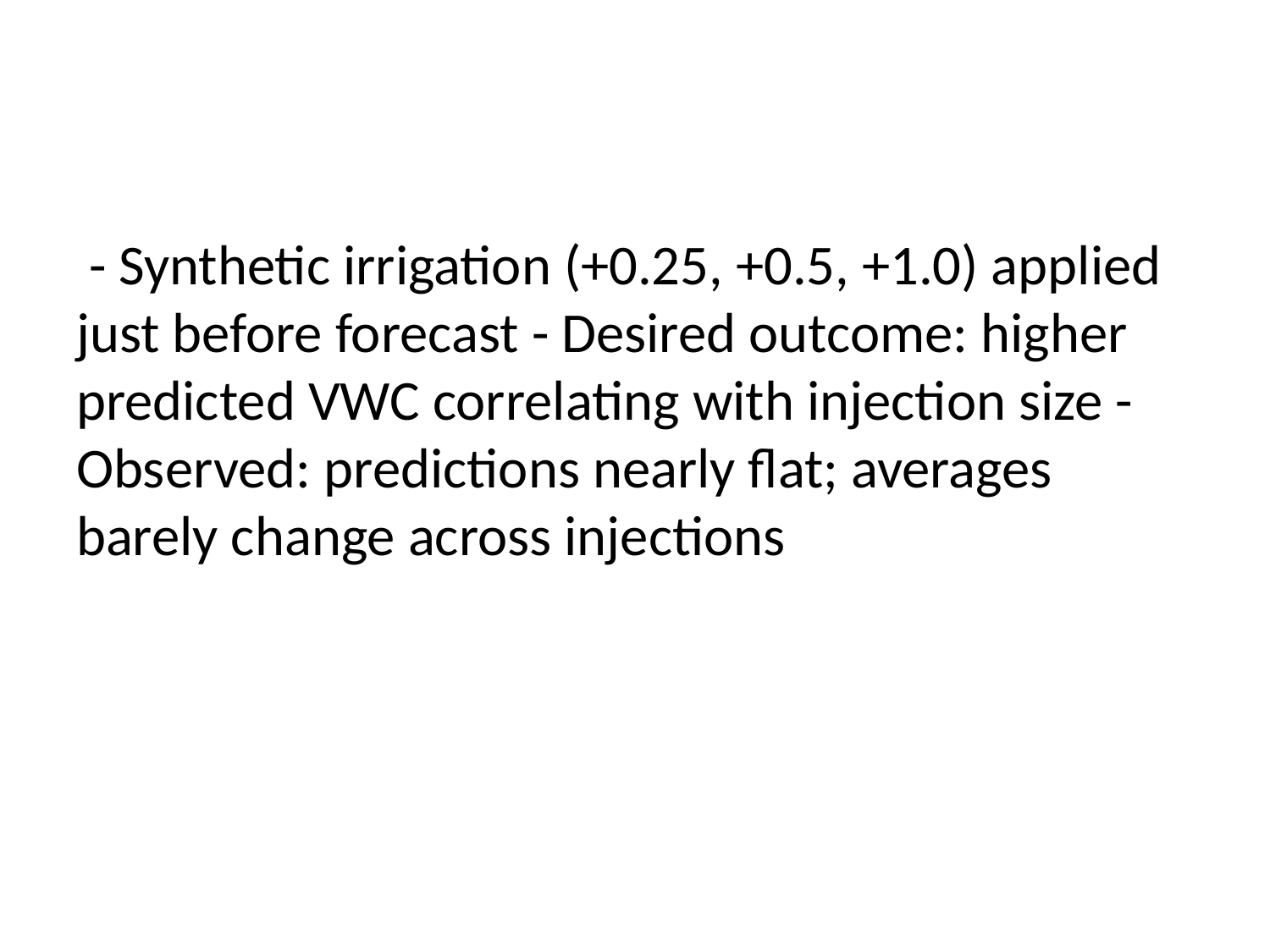

- Synthetic irrigation (+0.25, +0.5, +1.0) applied just before forecast - Desired outcome: higher predicted VWC correlating with injection size - Observed: predictions nearly flat; averages barely change across injections